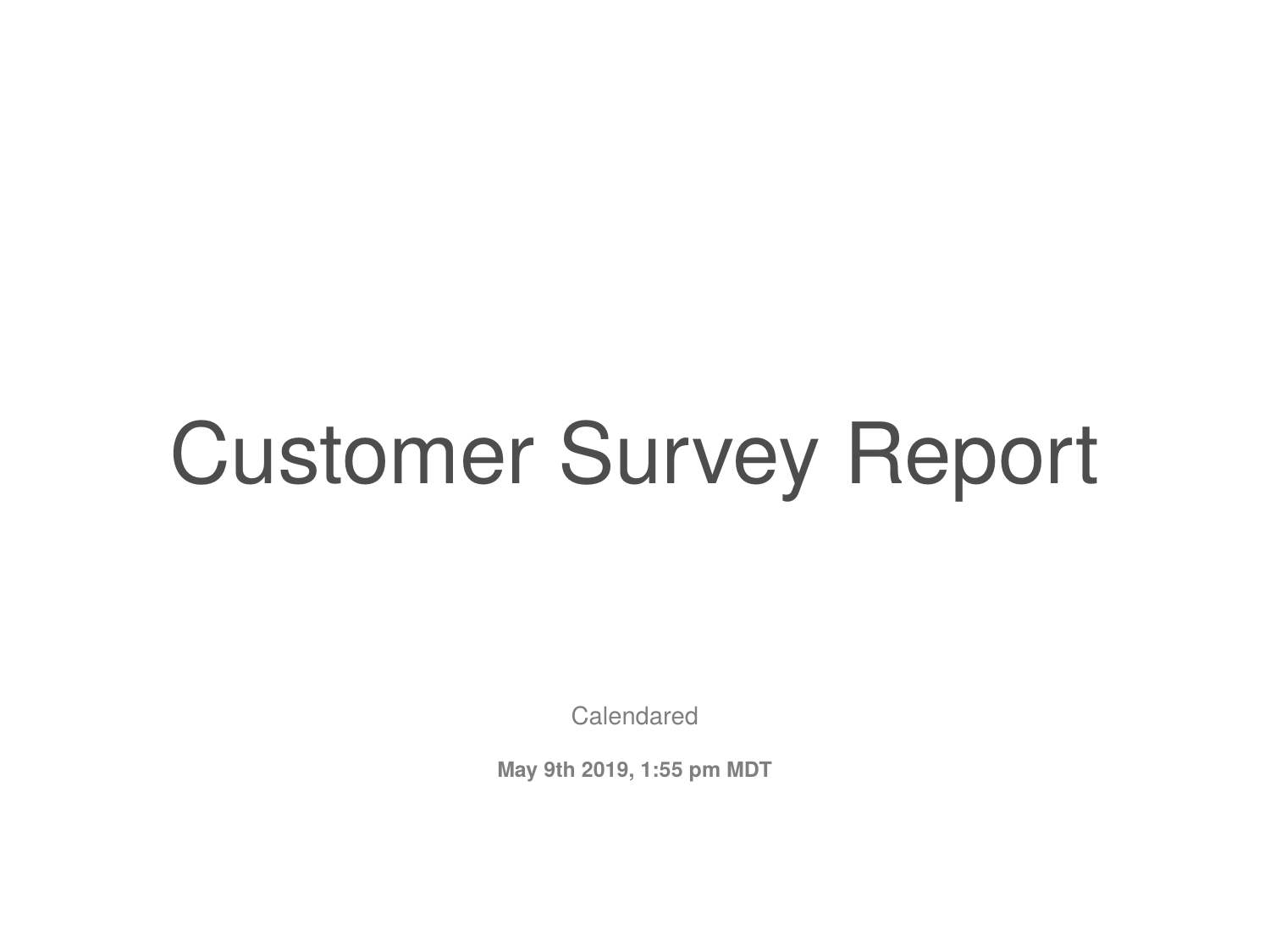

Customer Survey Report
Calendared
May 9th 2019, 1:55 pm MDT